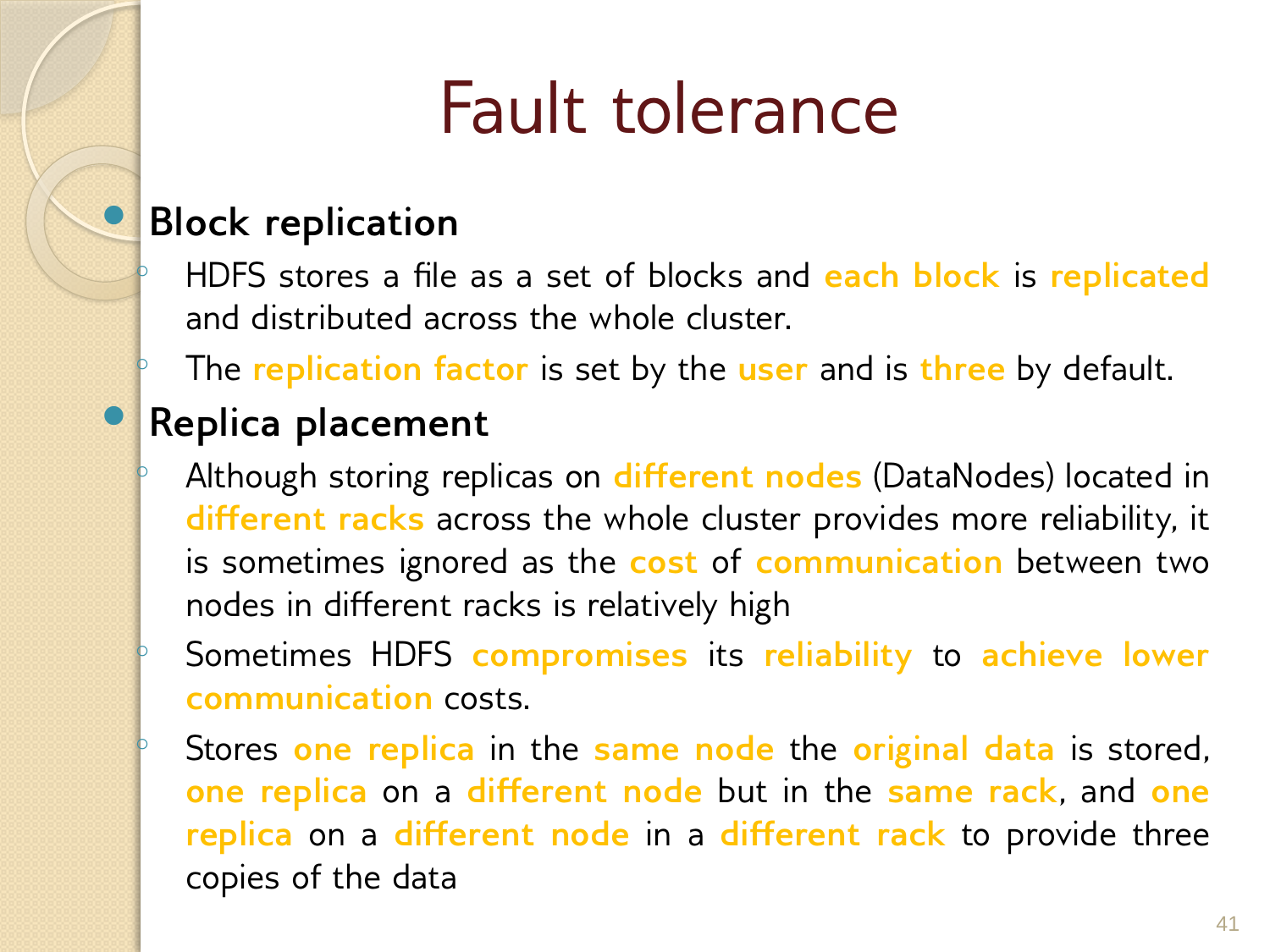

# Fault tolerance
Block replication
HDFS stores a file as a set of blocks and each block is replicated and distributed across the whole cluster.
The replication factor is set by the user and is three by default.
Replica placement
Although storing replicas on different nodes (DataNodes) located in different racks across the whole cluster provides more reliability, it is sometimes ignored as the cost of communication between two nodes in different racks is relatively high
Sometimes HDFS compromises its reliability to achieve lower communication costs.
Stores one replica in the same node the original data is stored, one replica on a different node but in the same rack, and one replica on a different node in a different rack to provide three copies of the data
41